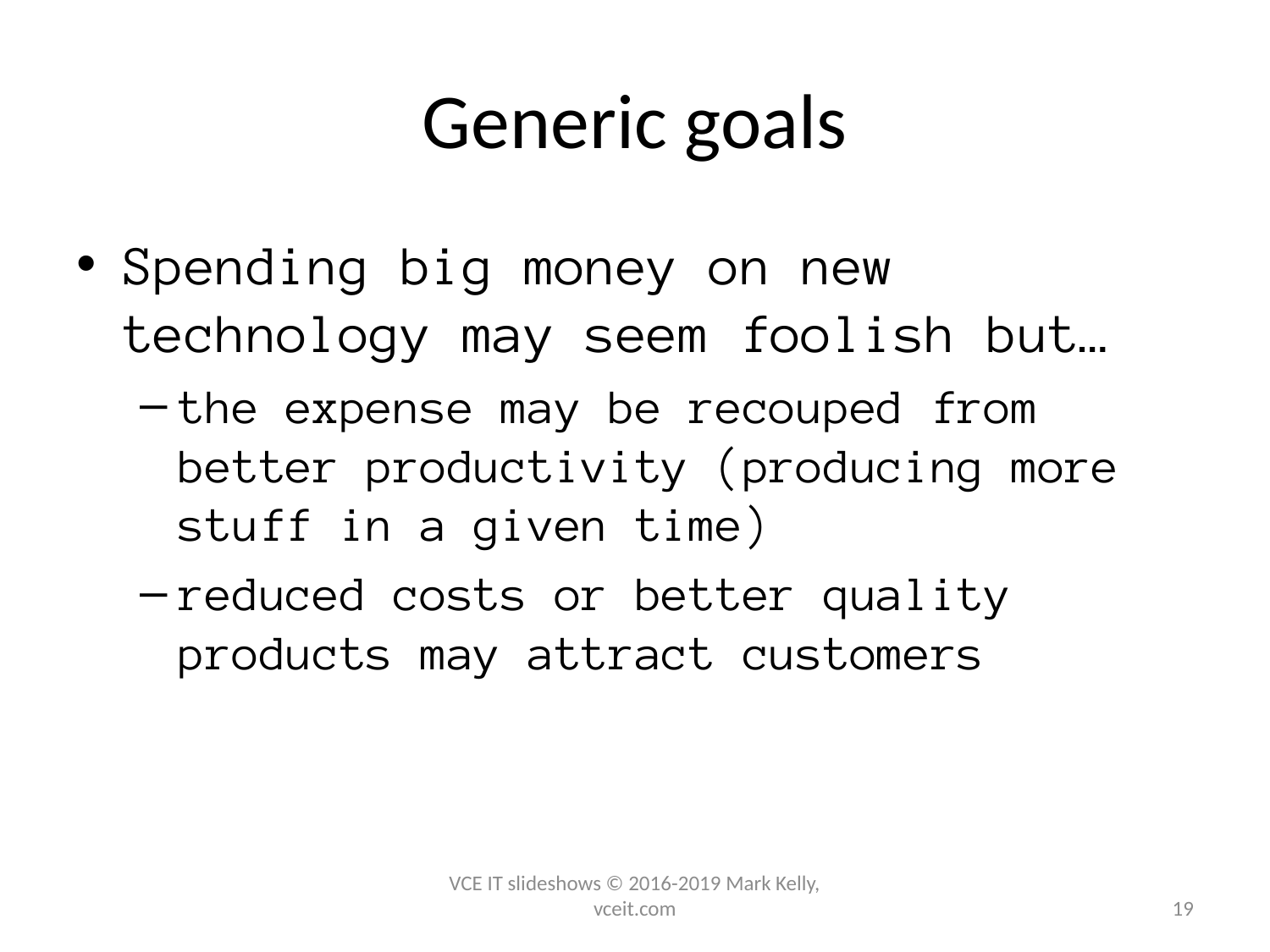

# Generic goals
Spending big money on new technology may seem foolish but…
the expense may be recouped from better productivity (producing more stuff in a given time)
reduced costs or better quality products may attract customers
VCE IT slideshows © 2016-2019 Mark Kelly, vceit.com

19